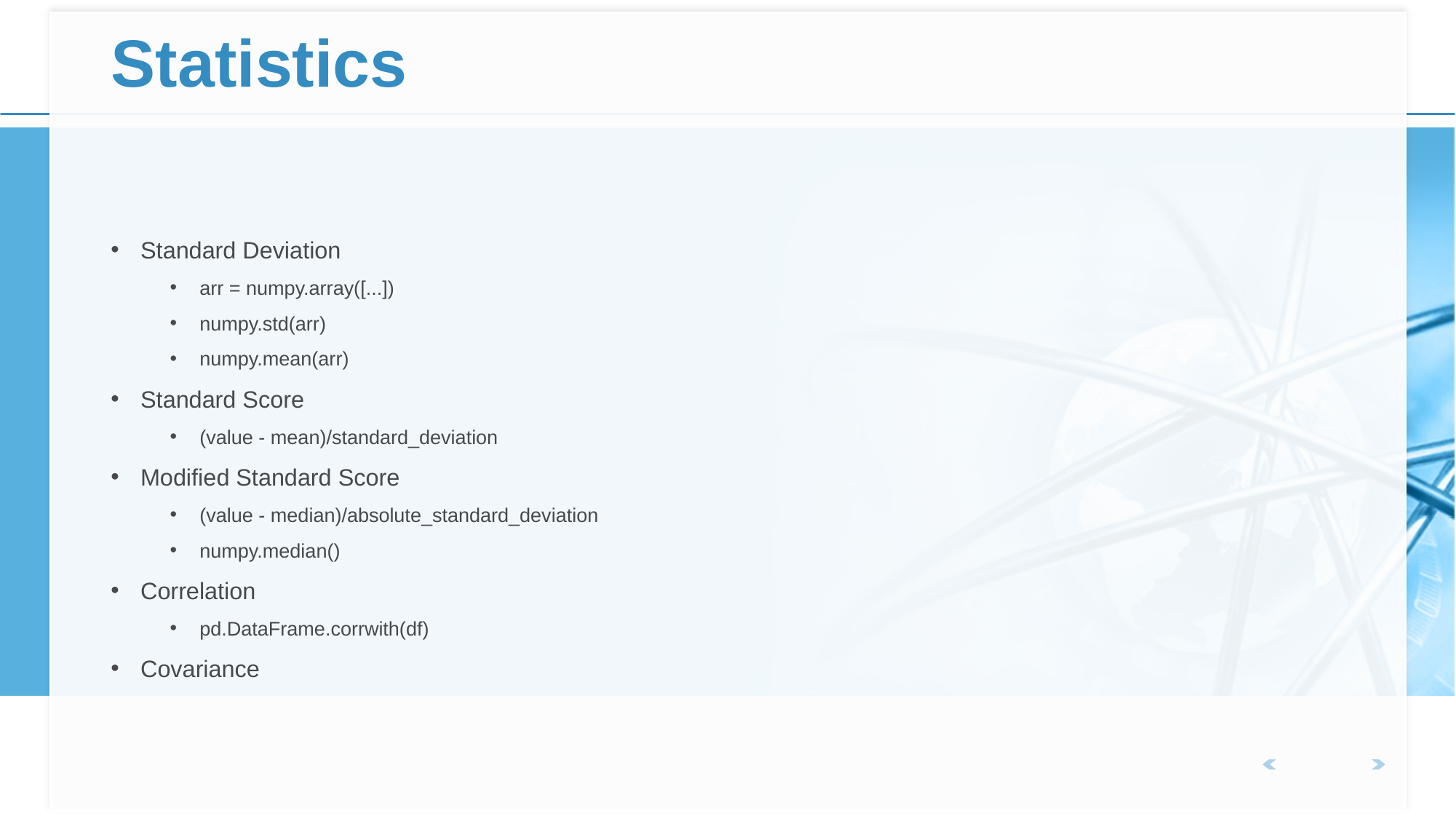

# Statistics

Standard Deviation
arr = numpy.array([...])
numpy.std(arr)
numpy.mean(arr)
Standard Score
(value - mean)/standard_deviation
Modified Standard Score
(value - median)/absolute_standard_deviation
numpy.median()
Correlation
pd.DataFrame.corrwith(df)
Covariance